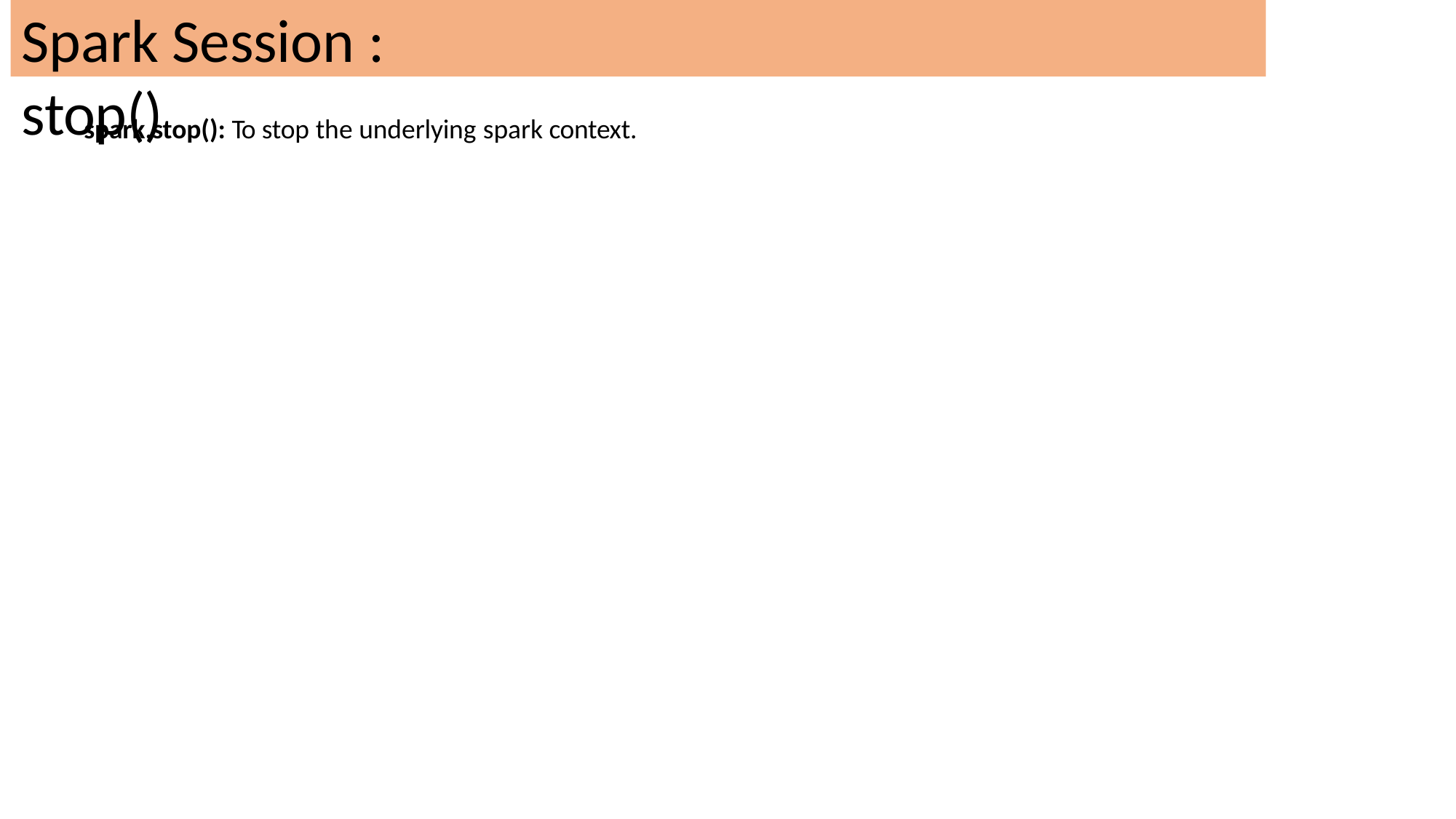

Spark Session : stop()
spark.stop(): To stop the underlying spark context.